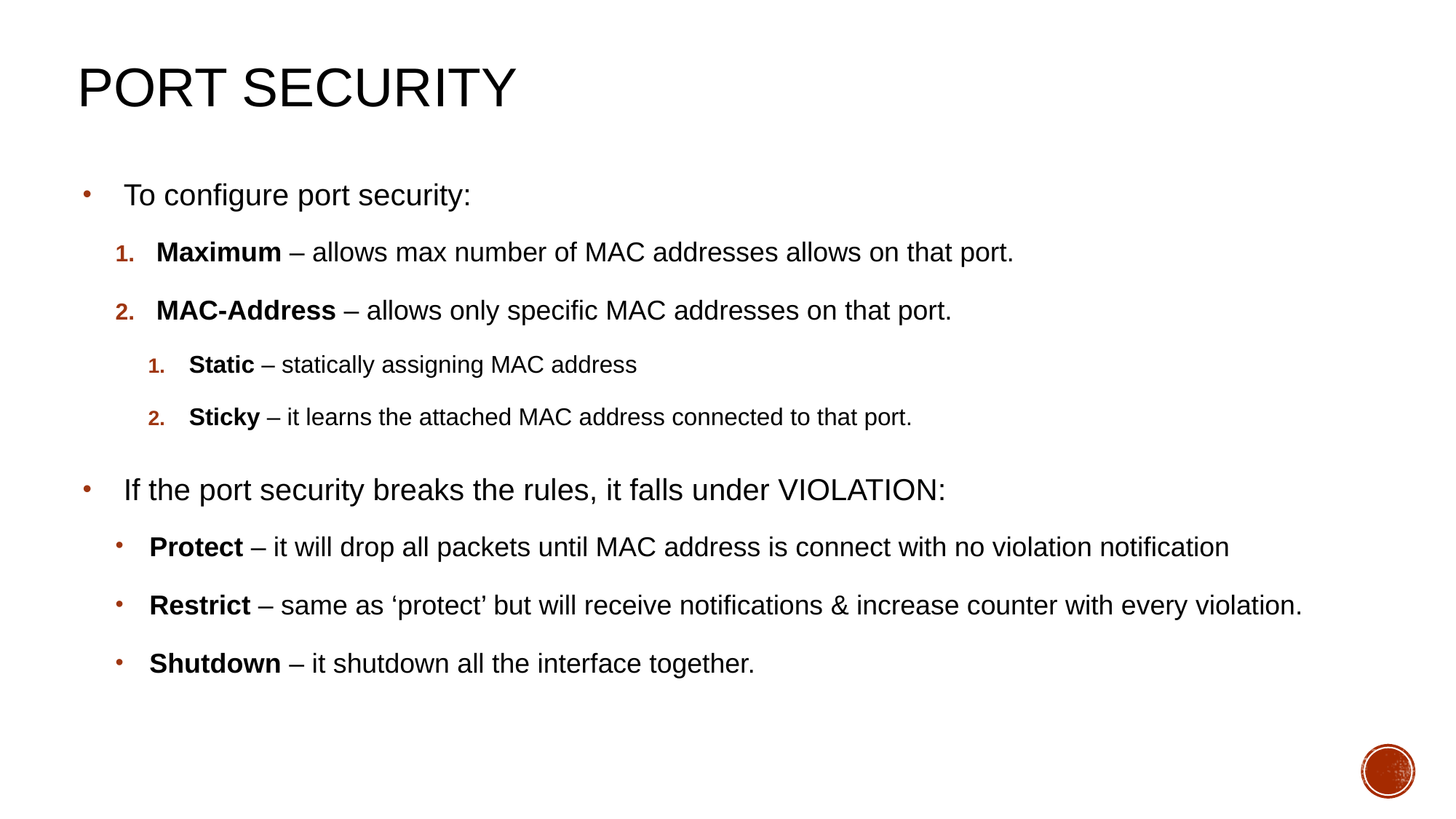

# Port Security
To configure port security:
Maximum – allows max number of MAC addresses allows on that port.
MAC-Address – allows only specific MAC addresses on that port.
Static – statically assigning MAC address
Sticky – it learns the attached MAC address connected to that port.
If the port security breaks the rules, it falls under VIOLATION:
Protect – it will drop all packets until MAC address is connect with no violation notification
Restrict – same as ‘protect’ but will receive notifications & increase counter with every violation.
Shutdown – it shutdown all the interface together.